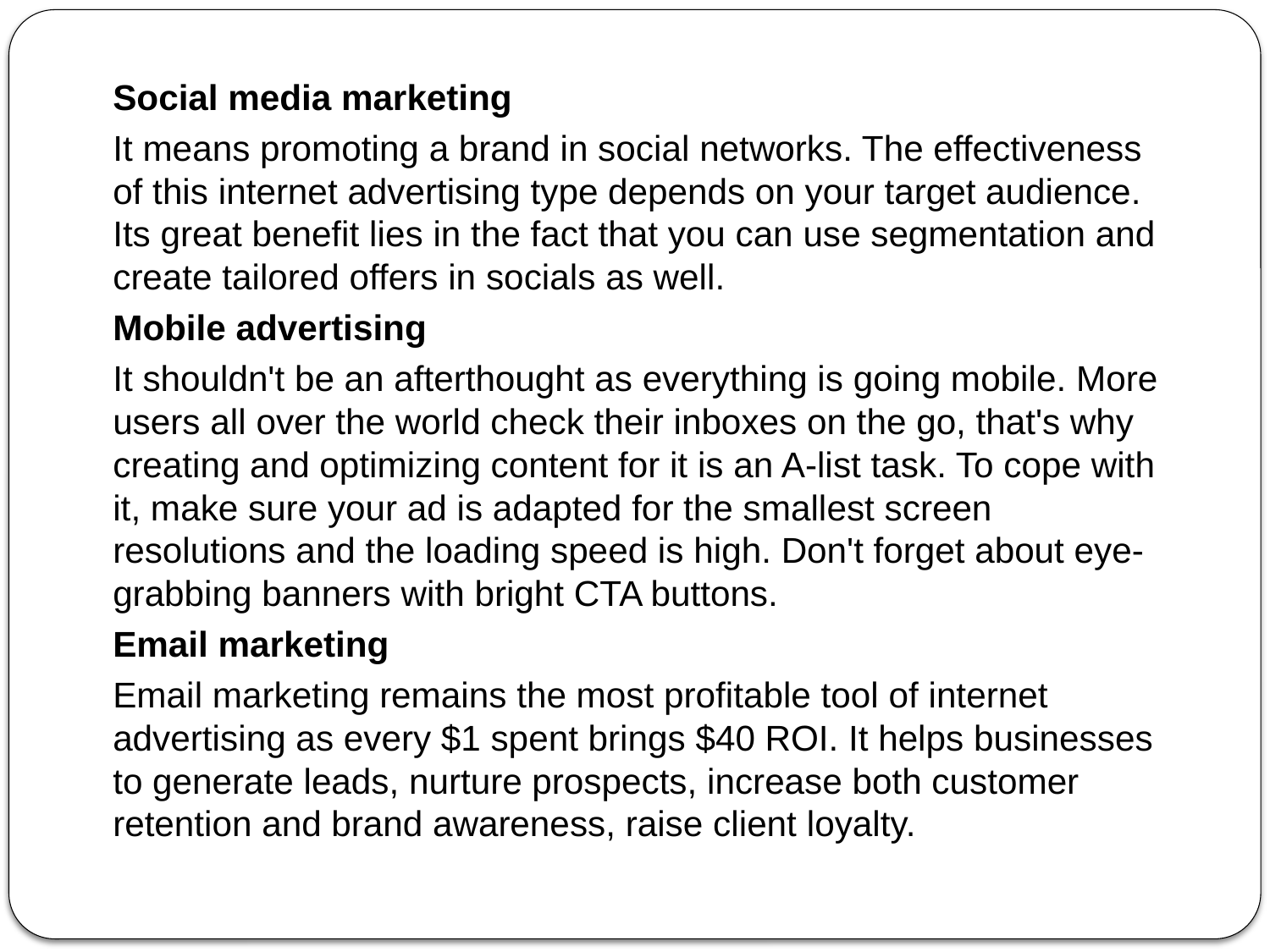

Social media marketing
It means promoting a brand in social networks. The effectiveness of this internet advertising type depends on your target audience. Its great benefit lies in the fact that you can use segmentation and create tailored offers in socials as well.
Mobile advertising
It shouldn't be an afterthought as everything is going mobile. More users all over the world check their inboxes on the go, that's why creating and optimizing content for it is an A-list task. To cope with it, make sure your ad is adapted for the smallest screen resolutions and the loading speed is high. Don't forget about eye-grabbing banners with bright CTA buttons.
Email marketing
Email marketing remains the most profitable tool of internet advertising as every $1 spent brings $40 ROI. It helps businesses to generate leads, nurture prospects, increase both customer retention and brand awareness, raise client loyalty.